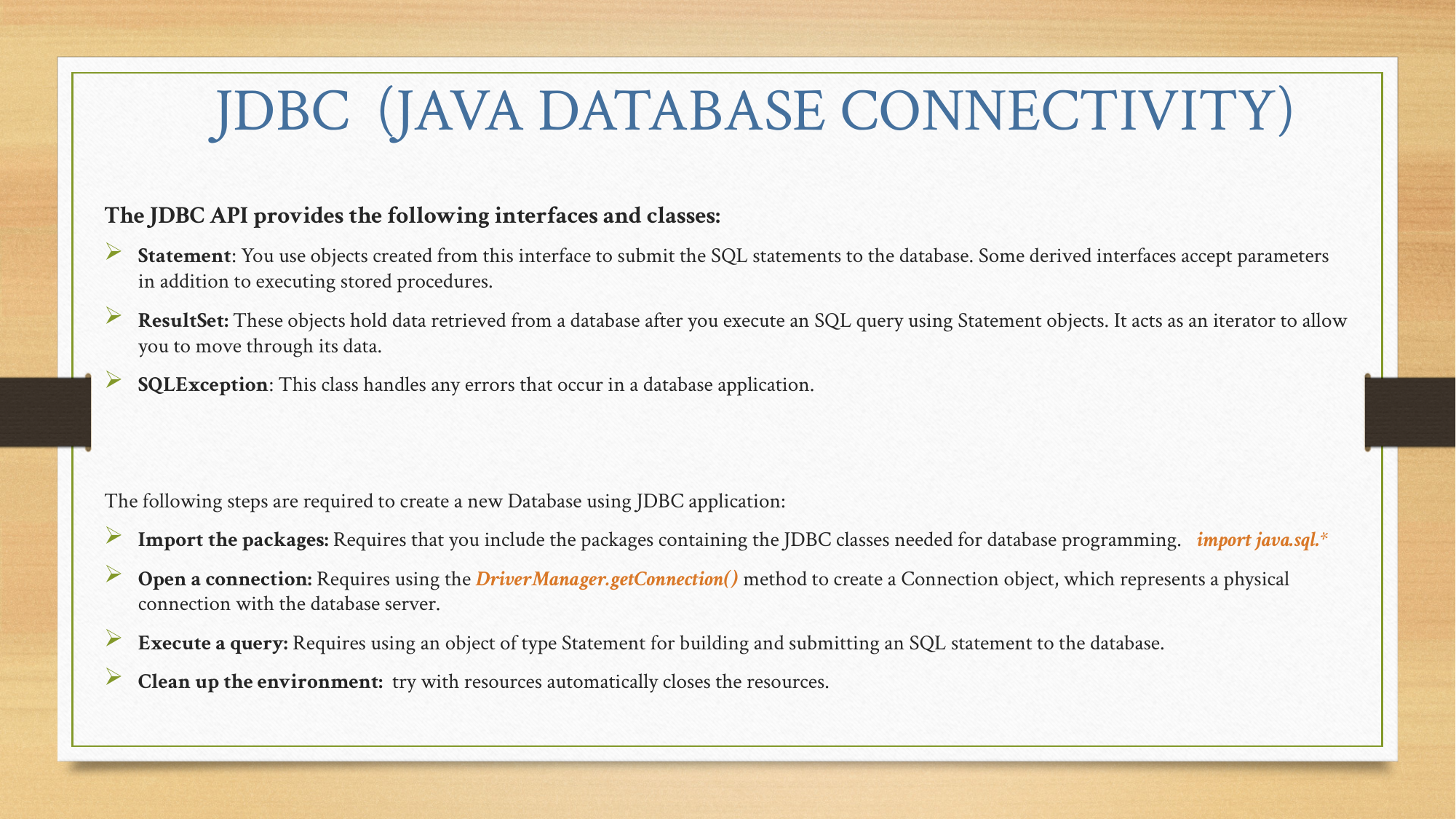

JDBC  (JAVA DATABASE CONNECTIVITY)

The JDBC API provides the following interfaces and classes:
Statement: You use objects created from this interface to submit the SQL statements to the database. Some derived interfaces accept parameters in addition to executing stored procedures.
ResultSet: These objects hold data retrieved from a database after you execute an SQL query using Statement objects. It acts as an iterator to allow you to move through its data.
SQLException: This class handles any errors that occur in a database application.

The following steps are required to create a new Database using JDBC application:
Import the packages: Requires that you include the packages containing the JDBC classes needed for database programming.   import java.sql.*
Open a connection: Requires using the DriverManager.getConnection() method to create a Connection object, which represents a physical connection with the database server.
Execute a query: Requires using an object of type Statement for building and submitting an SQL statement to the database.
Clean up the environment:  try with resources automatically closes the resources.